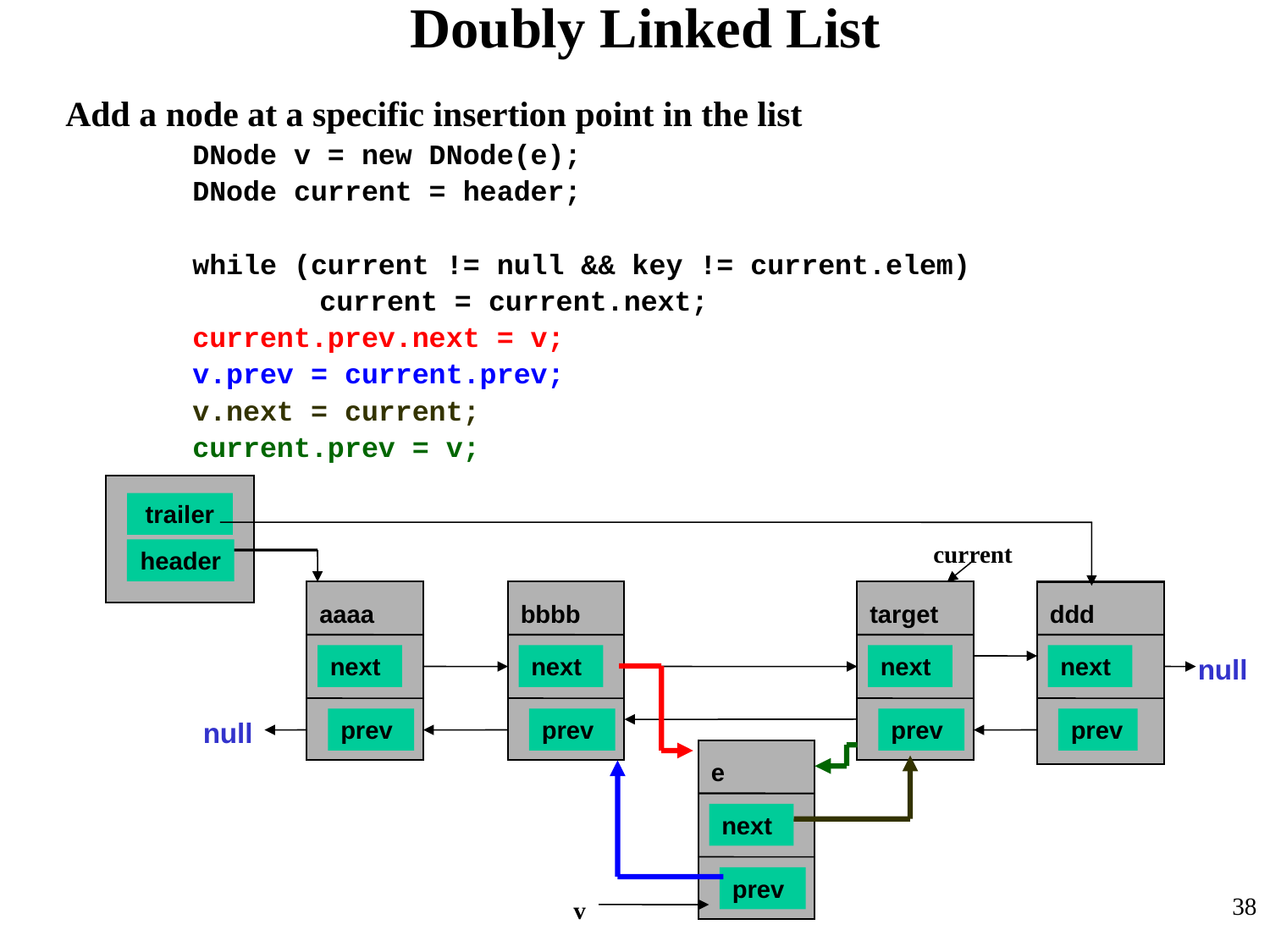

Doubly Linked List
Add a node at a specific insertion point in the list
	DNode v = new DNode(e);
	DNode current = header;

	while (current != null && key != current.elem)
		current = current.next;
	current.prev.next = v;
	v.prev = current.prev;
	v.next = current;
	current.prev = v;

trailer

current
header

aaaa
bbbb
target
ddd

next
next
next
next
null

null
prev
prev
prev
prev

e

next

prev
38
v